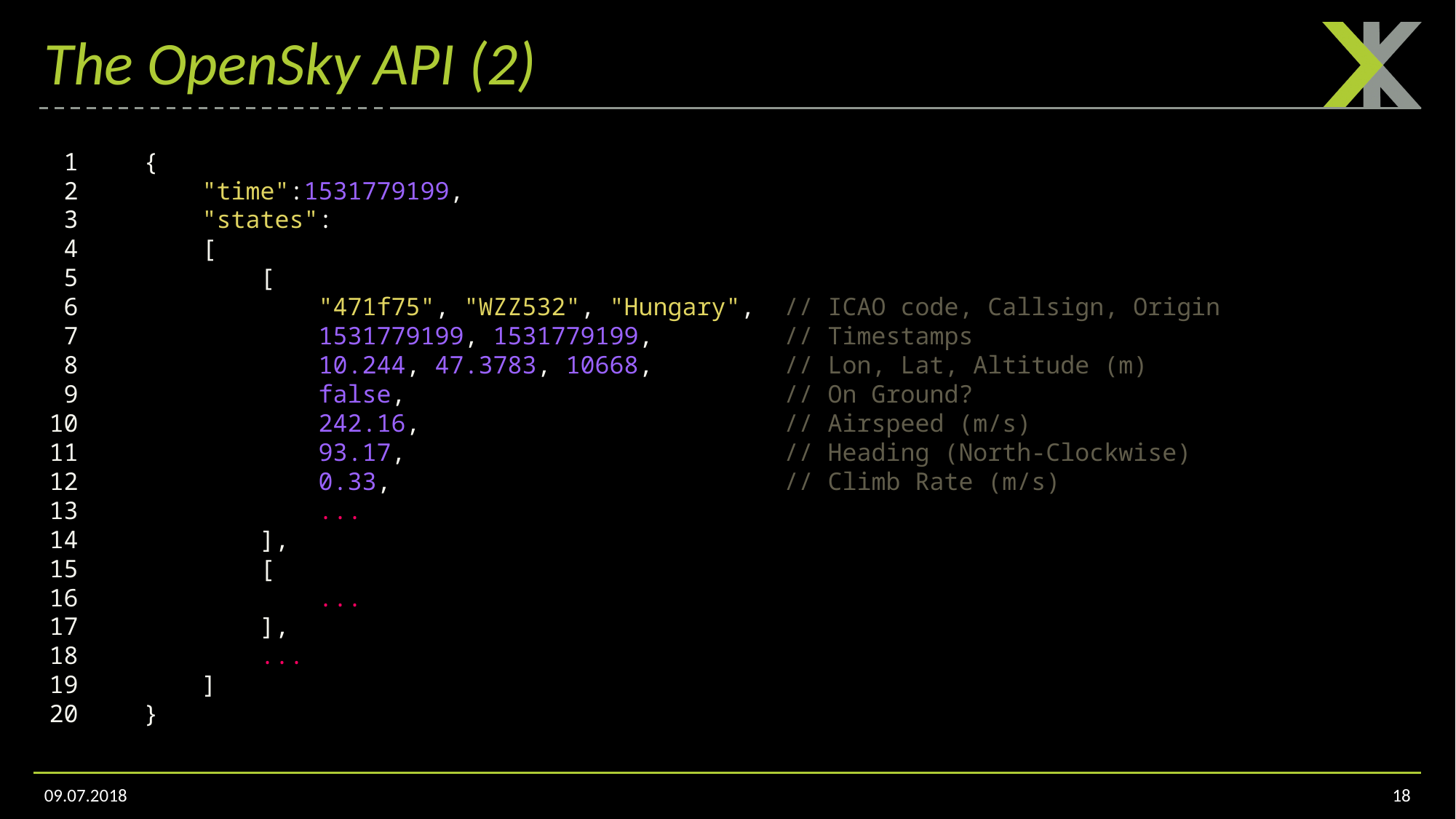

# The OpenSky API (2)
  1 	{
  2 	    "time":1531779199,
  3 	    "states":
  4 	    [
  5 	        [
  6 	            "471f75", "WZZ532", "Hungary",  // ICAO code, Callsign, Origin
  7 	            1531779199, 1531779199,         // Timestamps
  8 	            10.244, 47.3783, 10668,         // Lon, Lat, Altitude (m)
  9 	            false,                          // On Ground?
 10 	            242.16,                         // Airspeed (m/s)
 11 	            93.17,                          // Heading (North-Clockwise)
 12 	            0.33,                           // Climb Rate (m/s)
 13 	            ...
 14 	        ],
 15 	        [
 16 	            ...
 17 	        ],
 18 	        ...
 19 	    ]
 20 	}
09.07.2018
18